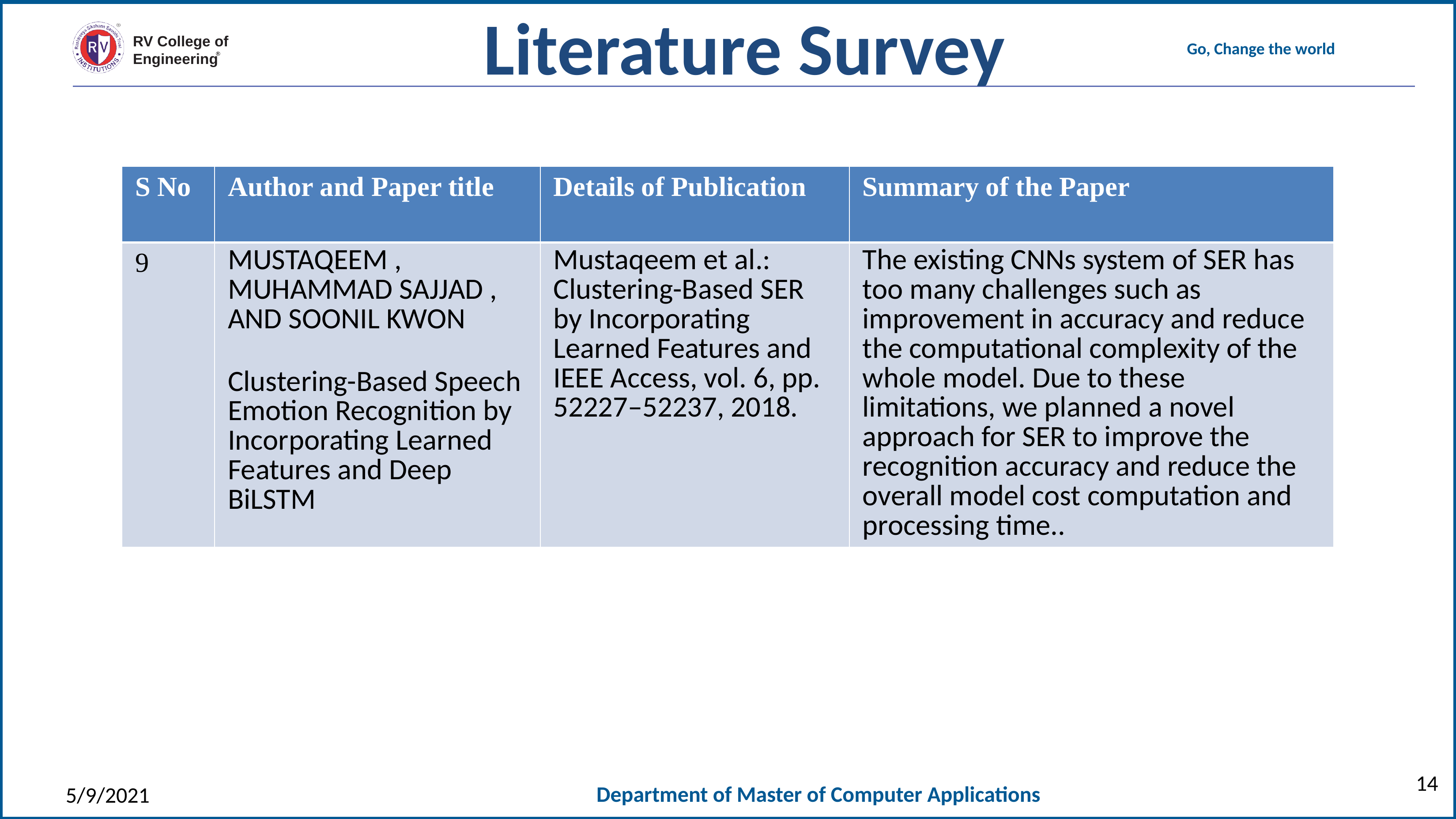

Literature Survey
| S No | Author and Paper title | Details of Publication | Summary of the Paper |
| --- | --- | --- | --- |
| 9 | MUSTAQEEM , MUHAMMAD SAJJAD , AND SOONIL KWON Clustering-Based Speech Emotion Recognition by Incorporating Learned Features and Deep BiLSTM | Mustaqeem et al.: Clustering-Based SER by Incorporating Learned Features and IEEE Access, vol. 6, pp. 52227–52237, 2018. | The existing CNNs system of SER has too many challenges such as improvement in accuracy and reduce the computational complexity of the whole model. Due to these limitations, we planned a novel approach for SER to improve the recognition accuracy and reduce the overall model cost computation and processing time.. |
14
5/9/2021